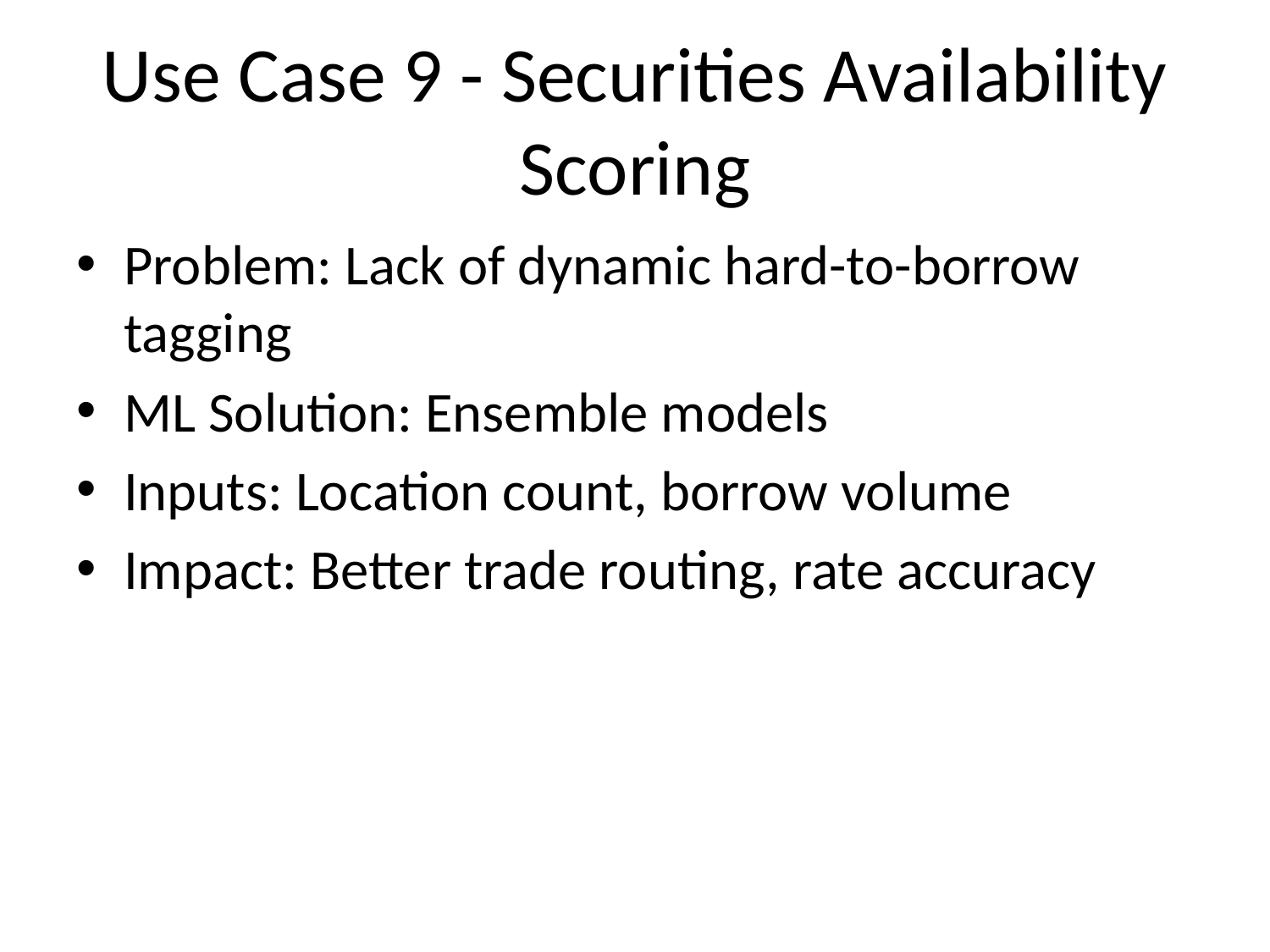

# Use Case 9 - Securities Availability Scoring
Problem: Lack of dynamic hard-to-borrow tagging
ML Solution: Ensemble models
Inputs: Location count, borrow volume
Impact: Better trade routing, rate accuracy